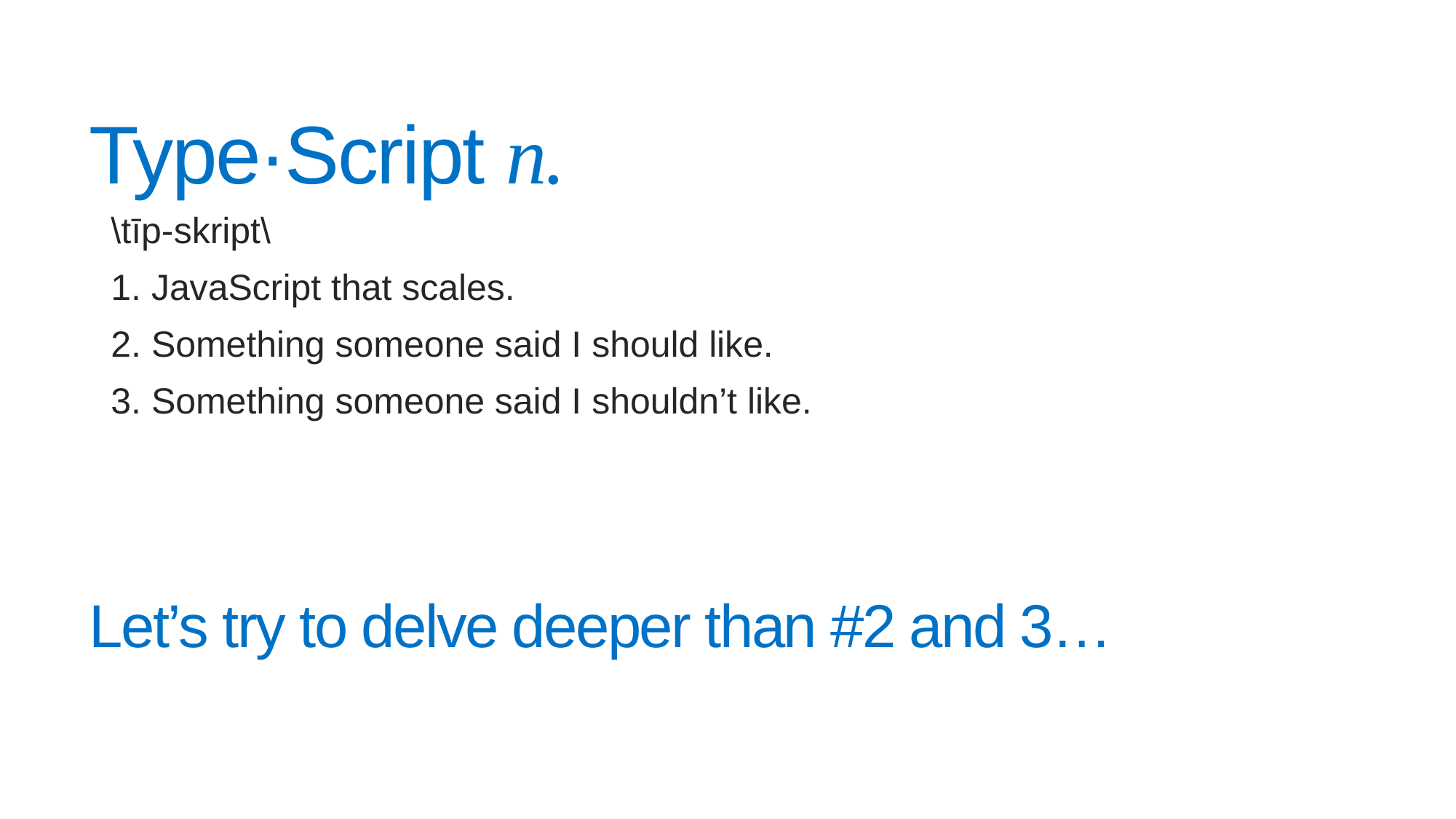

# Type·Script n.
\tīp-skript\
1. JavaScript that scales.
2. Something someone said I should like.
3. Something someone said I shouldn’t like.
Let’s try to delve deeper than #2 and 3…